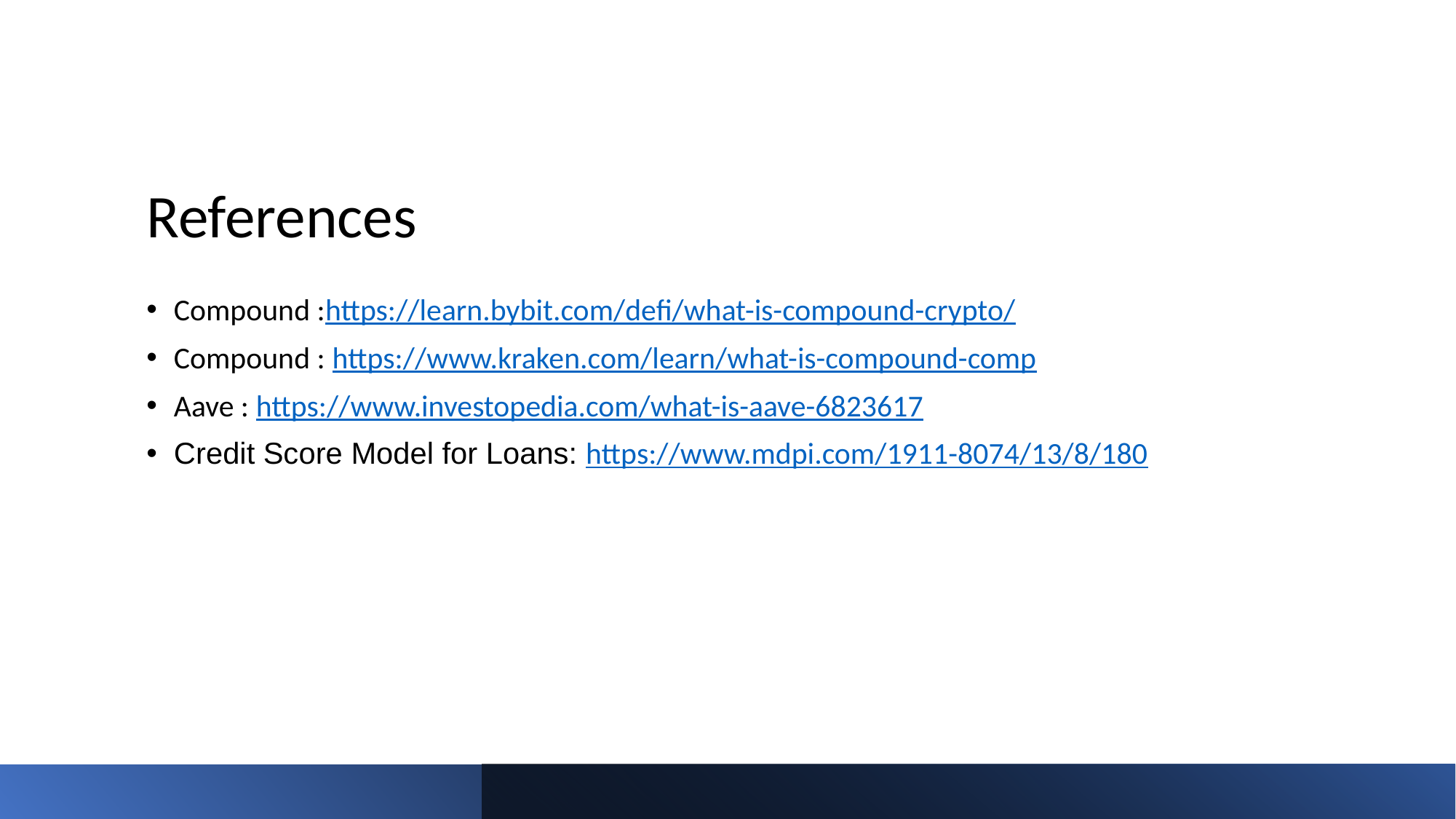

# References
Compound :https://learn.bybit.com/defi/what-is-compound-crypto/
Compound : https://www.kraken.com/learn/what-is-compound-comp
Aave : https://www.investopedia.com/what-is-aave-6823617
Credit Score Model for Loans: https://www.mdpi.com/1911-8074/13/8/180